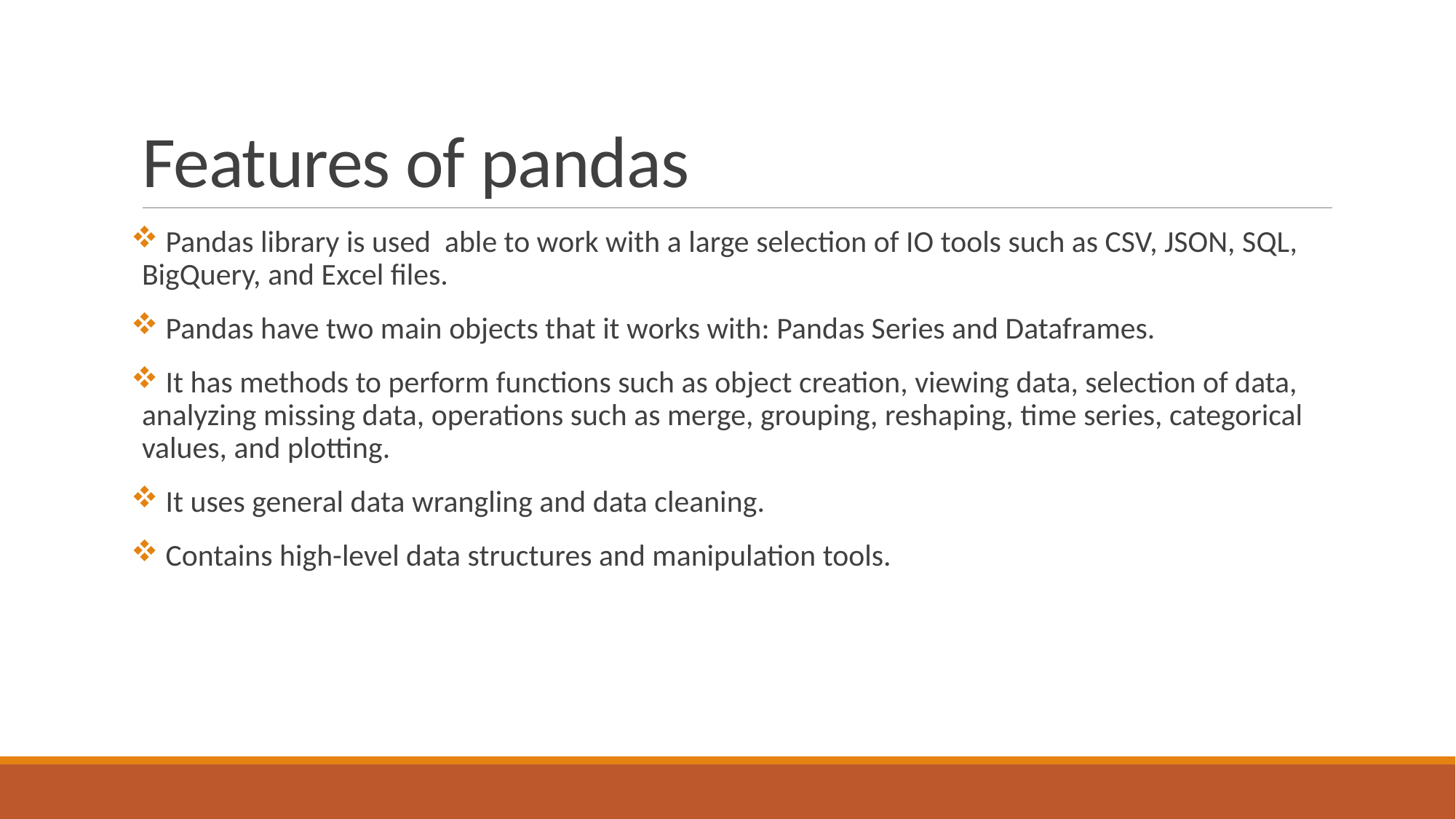

# Features of pandas
 Pandas library is used  able to work with a large selection of IO tools such as CSV, JSON, SQL, BigQuery, and Excel files.
 Pandas have two main objects that it works with: Pandas Series and Dataframes.
 It has methods to perform functions such as object creation, viewing data, selection of data, analyzing missing data, operations such as merge, grouping, reshaping, time series, categorical values, and plotting.
 It uses general data wrangling and data cleaning.
 Contains high-level data structures and manipulation tools.